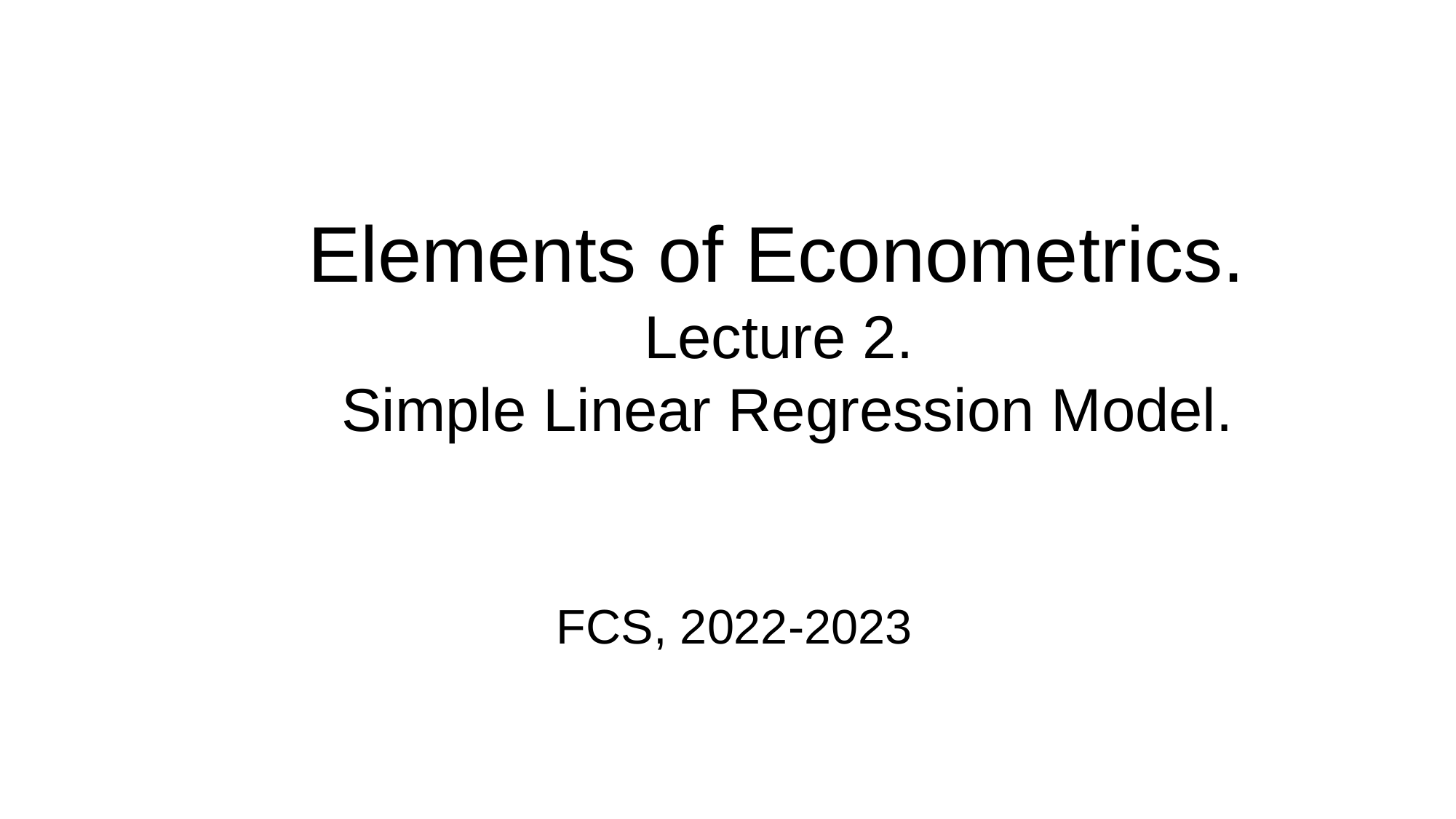

# Elements of Econometrics. Lecture 2. Simple Linear Regression Model.
 FCS, 2022-2023